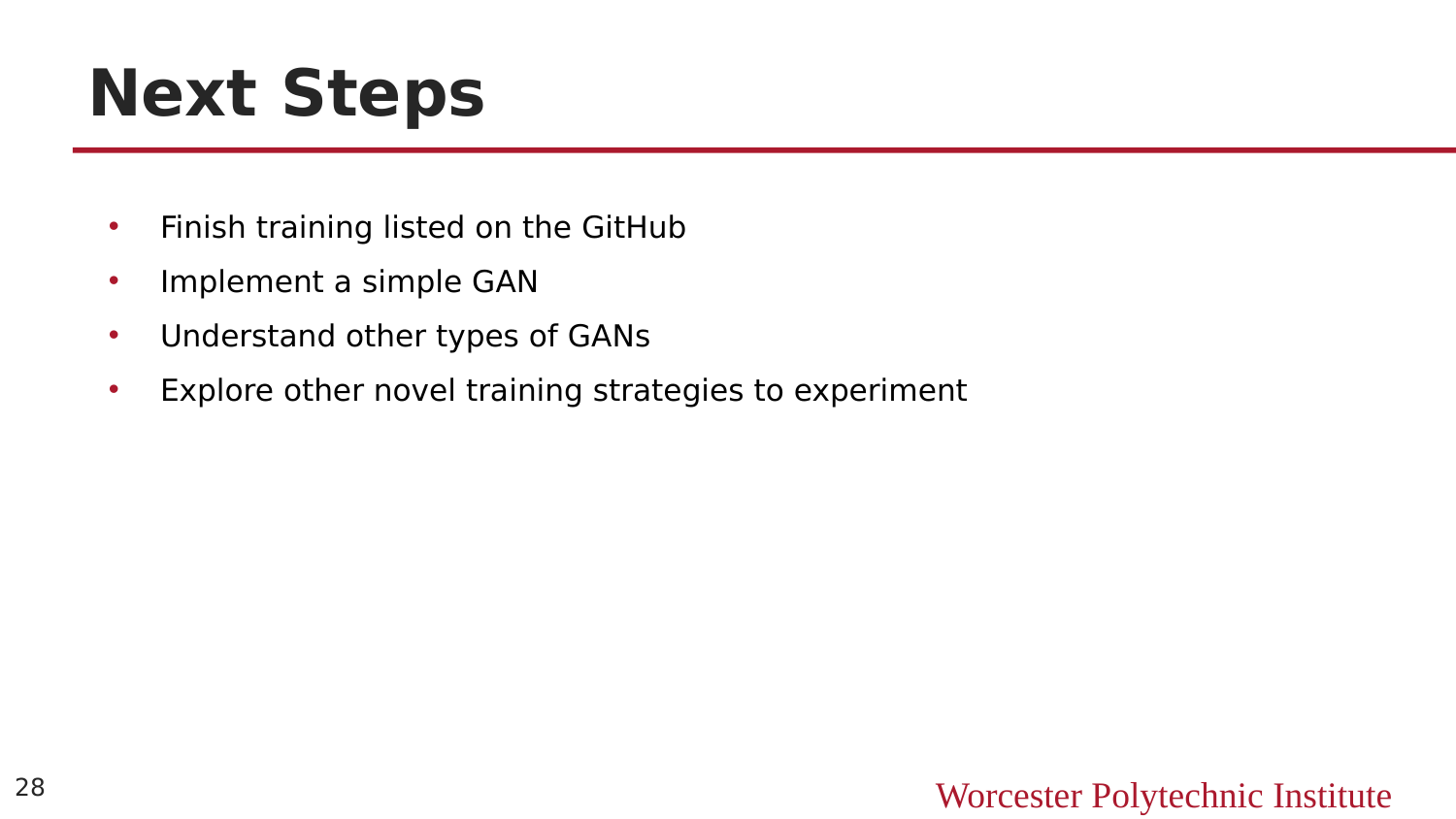

# Next Steps
Finish training listed on the GitHub
Implement a simple GAN
Understand other types of GANs
Explore other novel training strategies to experiment
28